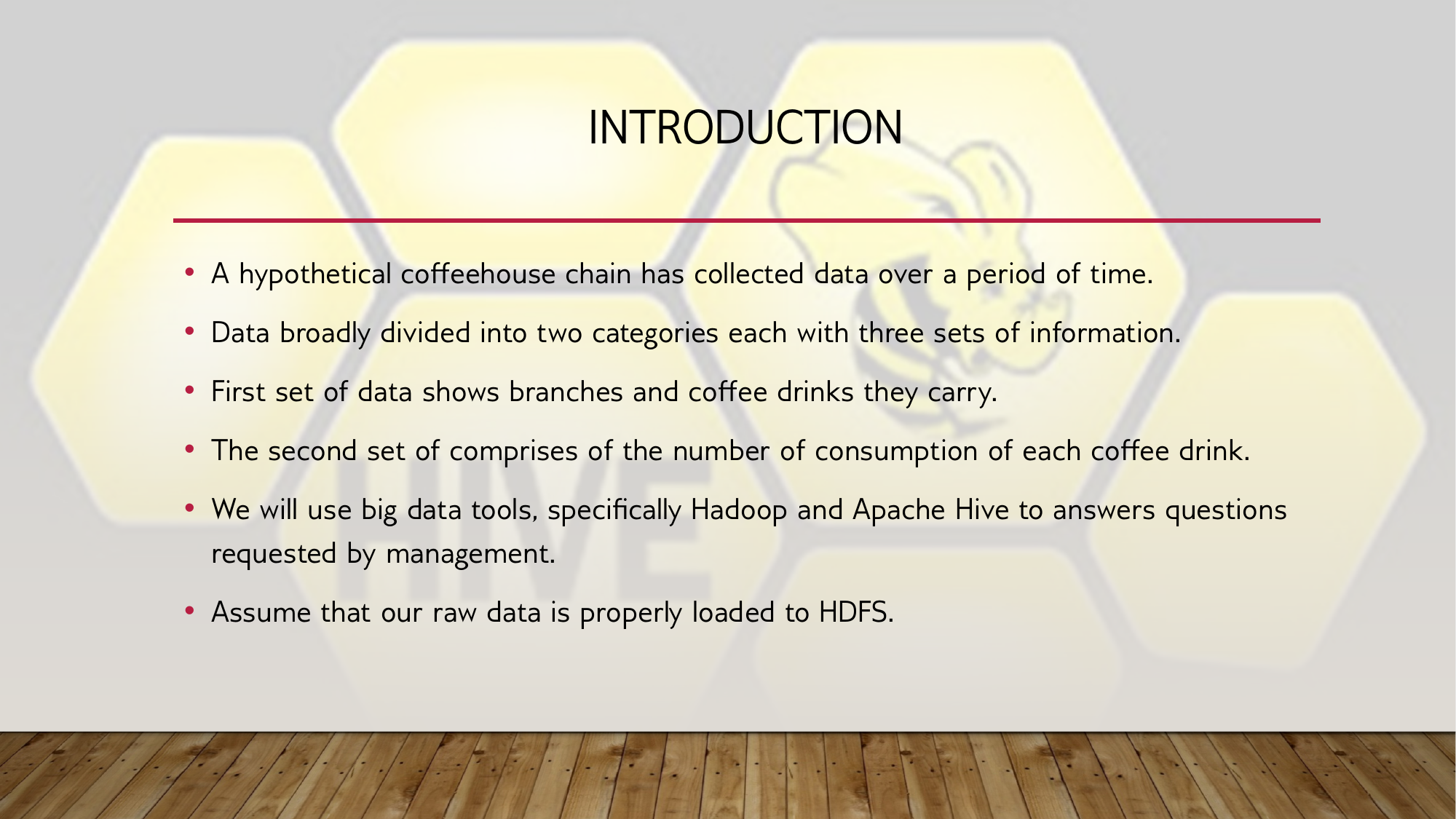

# introduction
A hypothetical coffeehouse chain has collected data over a period of time.
Data broadly divided into two categories each with three sets of information.
First set of data shows branches and coffee drinks they carry.
The second set of comprises of the number of consumption of each coffee drink.
We will use big data tools, specifically Hadoop and Apache Hive to answers questions requested by management.
Assume that our raw data is properly loaded to HDFS.